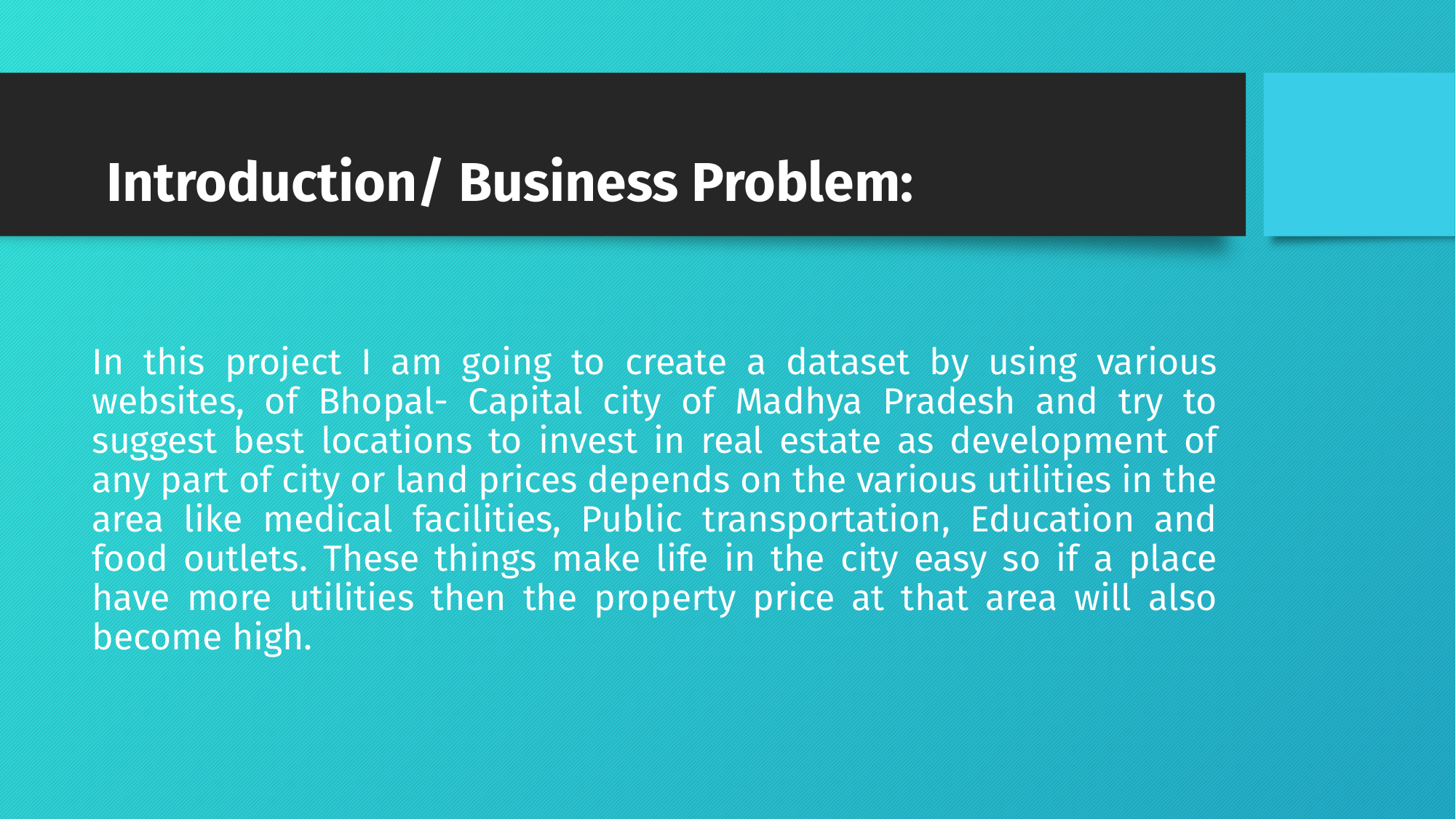

# Introduction/ Business Problem:

In this project I am going to create a dataset by using various websites, of Bhopal- Capital city of Madhya Pradesh and try to suggest best locations to invest in real estate as development of any part of city or land prices depends on the various utilities in the area like medical facilities, Public transportation, Education and food outlets. These things make life in the city easy so if a place have more utilities then the property price at that area will also become high.